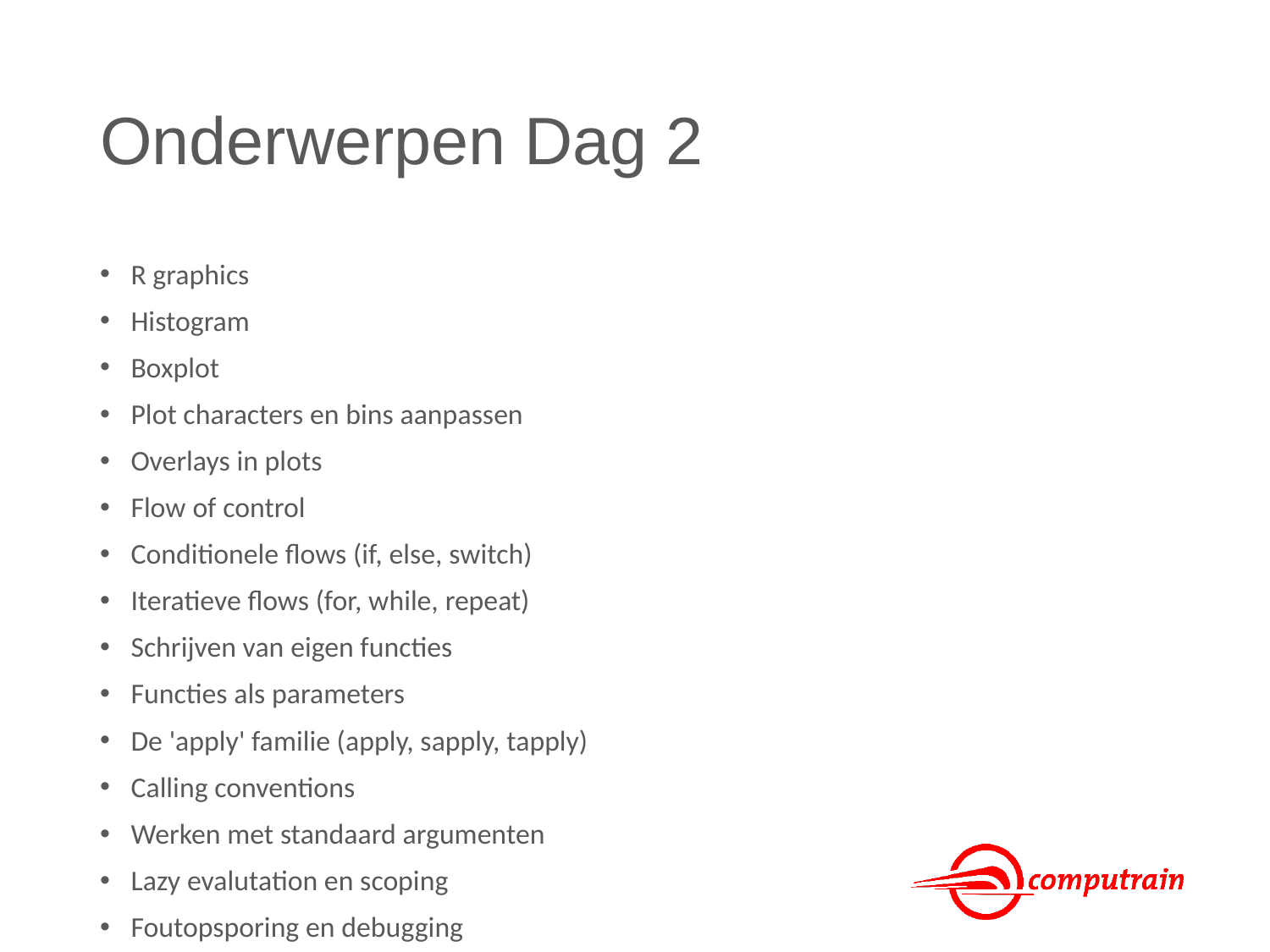

# Onderwerpen Dag 2
R graphics
Histogram
Boxplot
Plot characters en bins aanpassen
Overlays in plots
Flow of control
Conditionele flows (if, else, switch)
Iteratieve flows (for, while, repeat)
Schrijven van eigen functies
Functies als parameters
De 'apply' familie (apply, sapply, tapply)
Calling conventions
Werken met standaard argumenten
Lazy evalutation en scoping
Foutopsporing en debugging